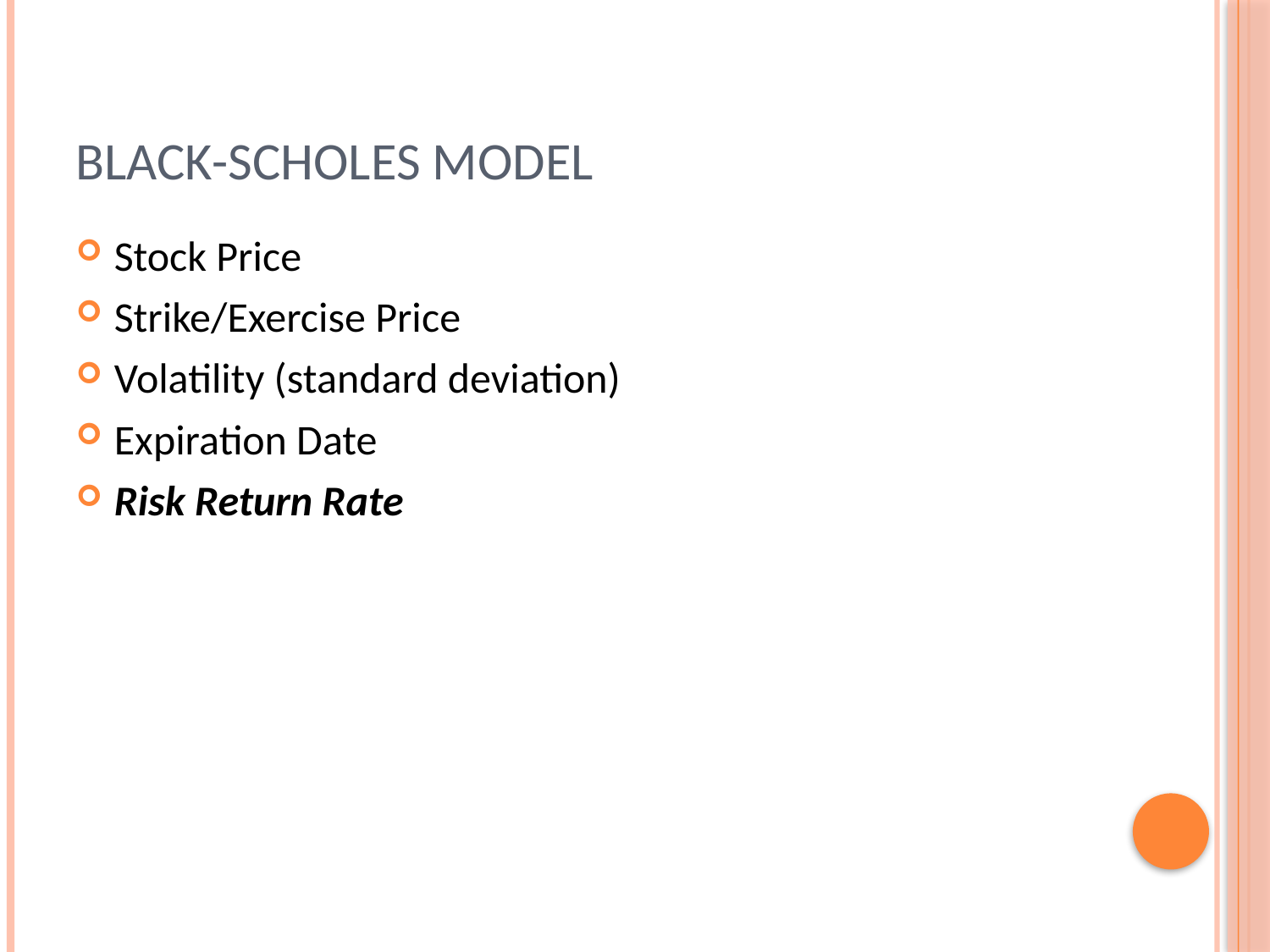

# Black-Scholes Model
Stock Price
Strike/Exercise Price
Volatility (standard deviation)
Expiration Date
Risk Return Rate